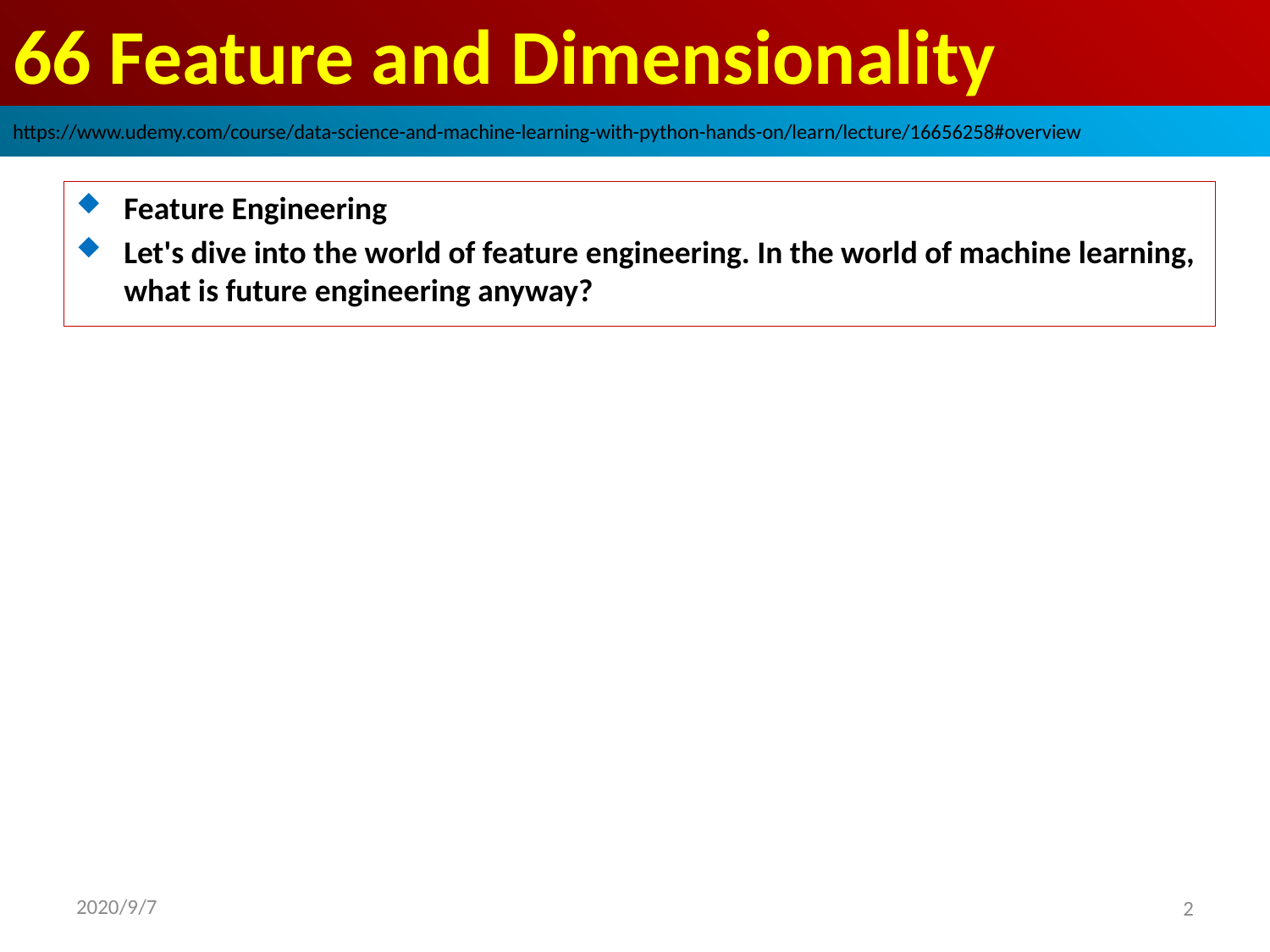

# 66 Feature and Dimensionality
https://www.udemy.com/course/data-science-and-machine-learning-with-python-hands-on/learn/lecture/16656258#overview
Feature Engineering
Let's dive into the world of feature engineering. In the world of machine learning, what is future engineering anyway?
2020/9/7
2